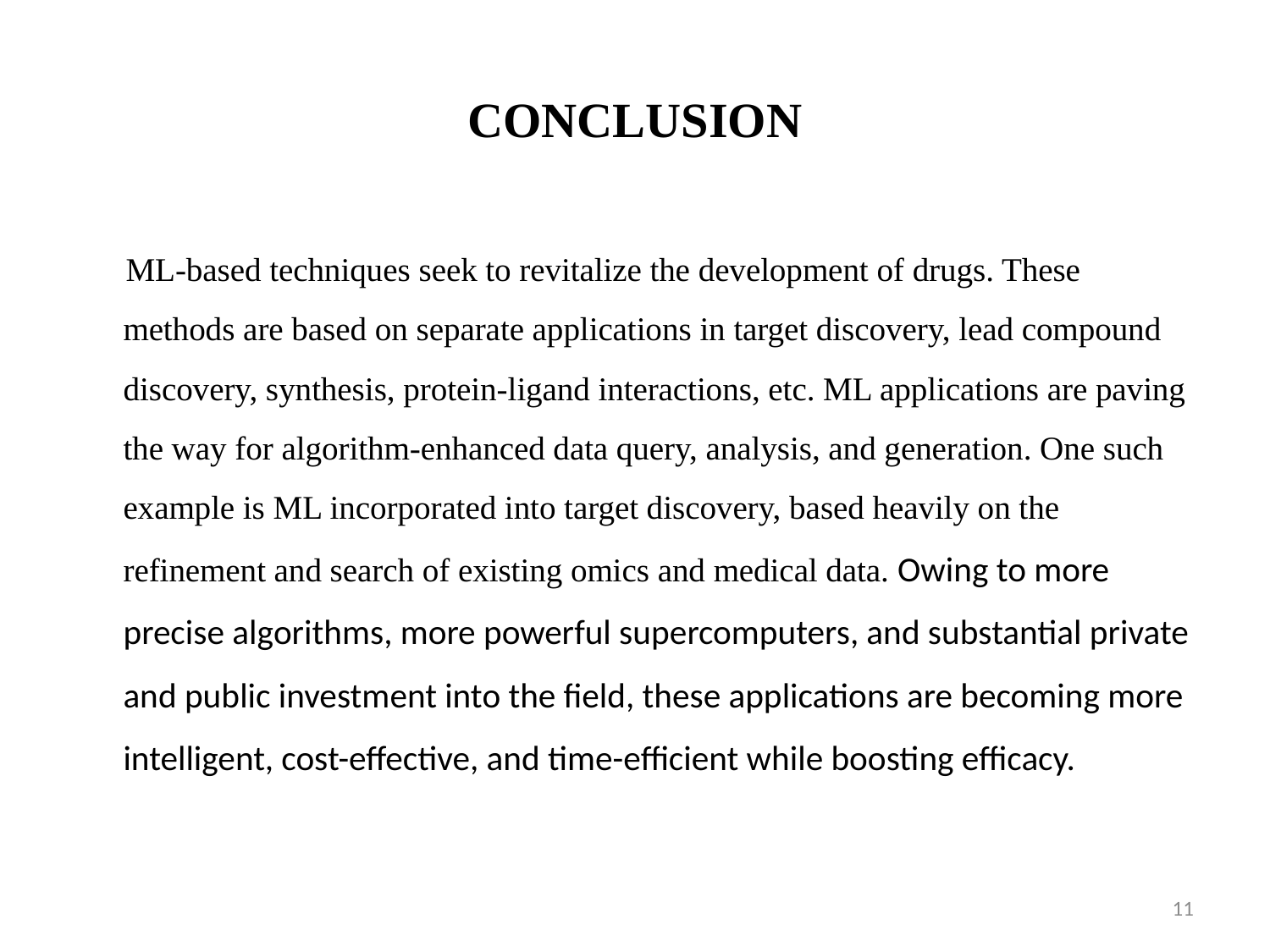

# CONCLUSION
      ML-based techniques seek to revitalize the development of drugs. These methods are based on separate applications in target discovery, lead compound discovery, synthesis, protein-ligand interactions, etc. ML applications are paving the way for algorithm-enhanced data query, analysis, and generation. One such example is ML incorporated into target discovery, based heavily on the refinement and search of existing omics and medical data. Owing to more precise algorithms, more powerful supercomputers, and substantial private and public investment into the field, these applications are becoming more intelligent, cost-effective, and time-efficient while boosting efficacy.

11